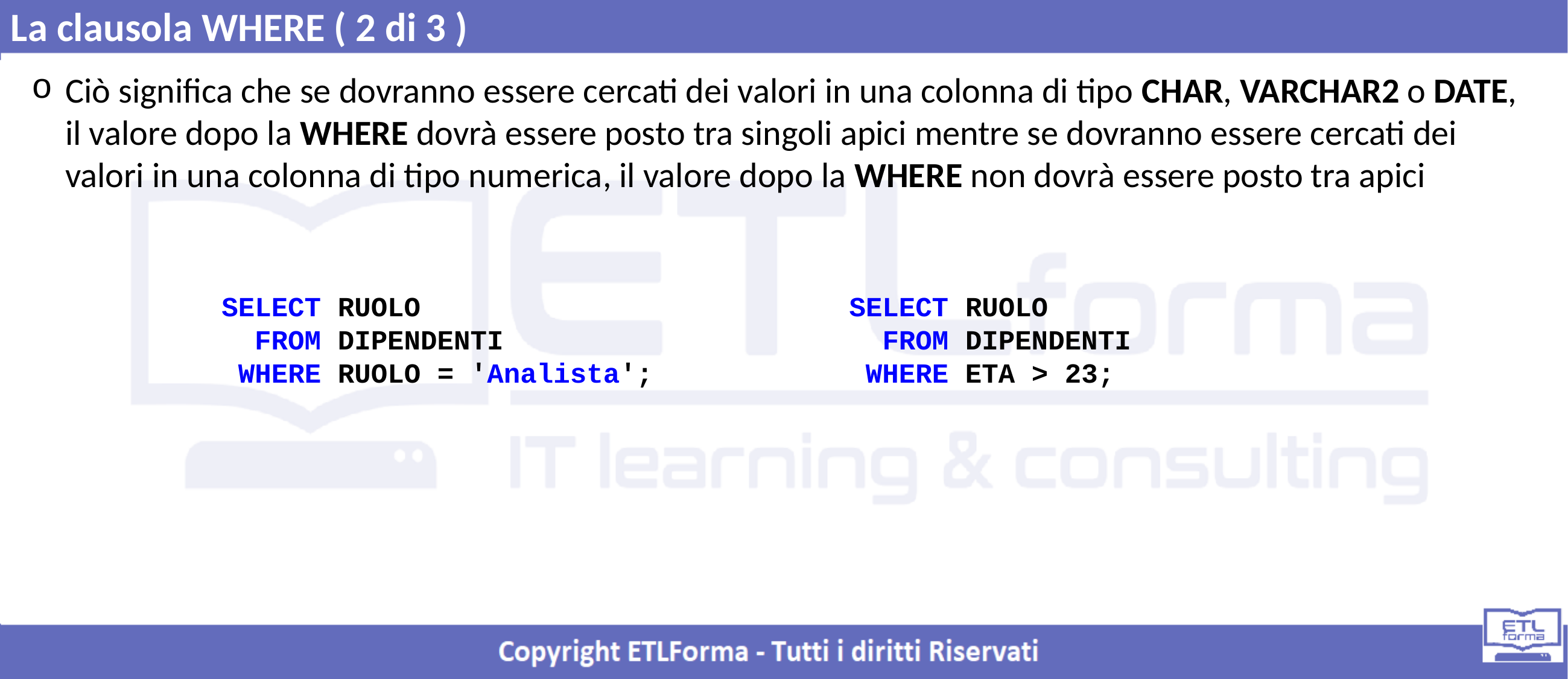

La clausola WHERE ( 2 di 3 )
Ciò significa che se dovranno essere cercati dei valori in una colonna di tipo CHAR, VARCHAR2 o DATE, il valore dopo la WHERE dovrà essere posto tra singoli apici mentre se dovranno essere cercati dei valori in una colonna di tipo numerica, il valore dopo la WHERE non dovrà essere posto tra apici
SELECT RUOLO
  FROM DIPENDENTI
 WHERE RUOLO = 'Analista';
SELECT RUOLO
  FROM DIPENDENTI
 WHERE ETA > 23;